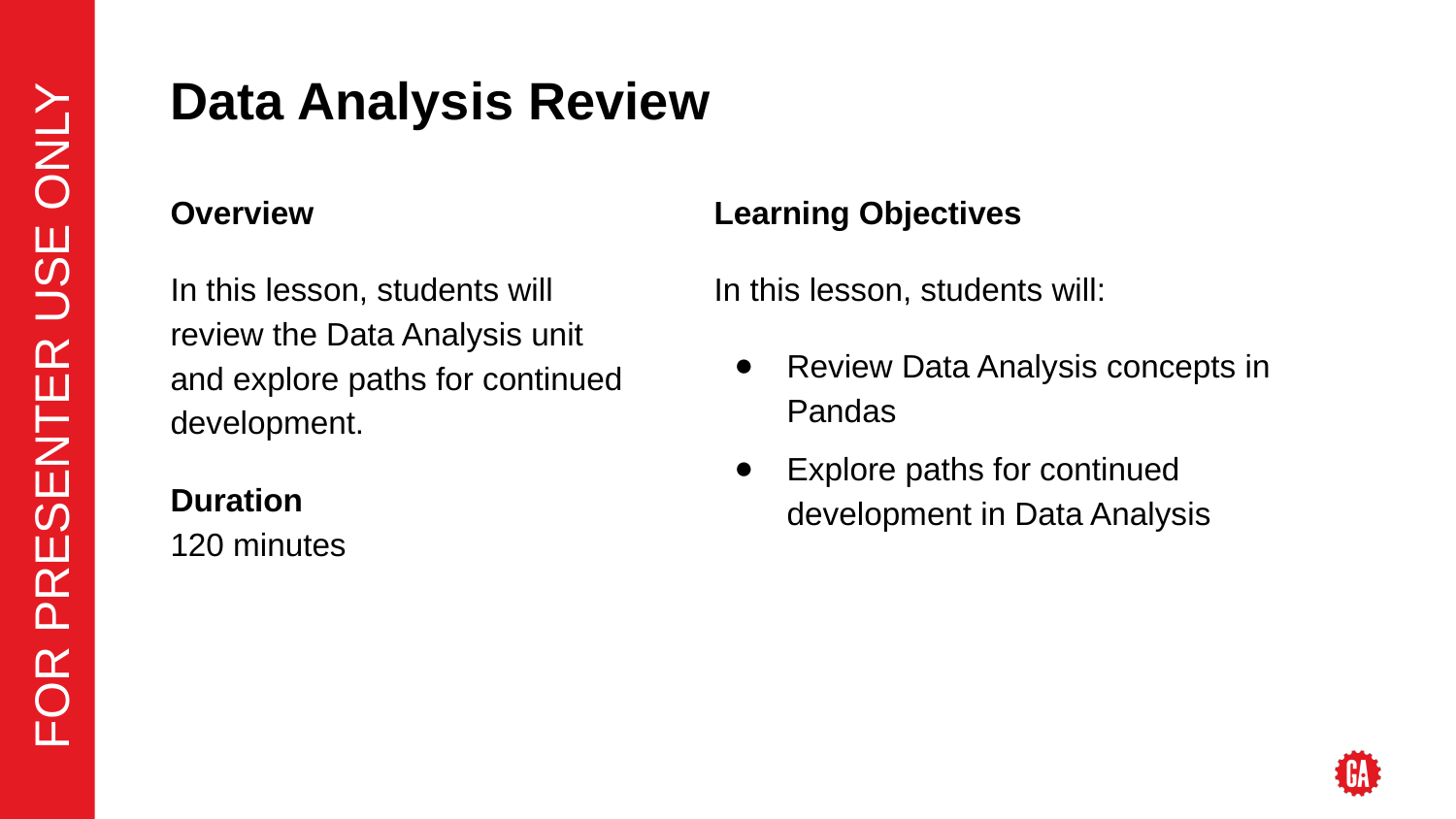

# Data Analysis Review

Overview
In this lesson, students will review the Data Analysis unit and explore paths for continued development.
Duration
120 minutes

Learning Objectives
In this lesson, students will:
Review Data Analysis concepts in Pandas
Explore paths for continued development in Data Analysis